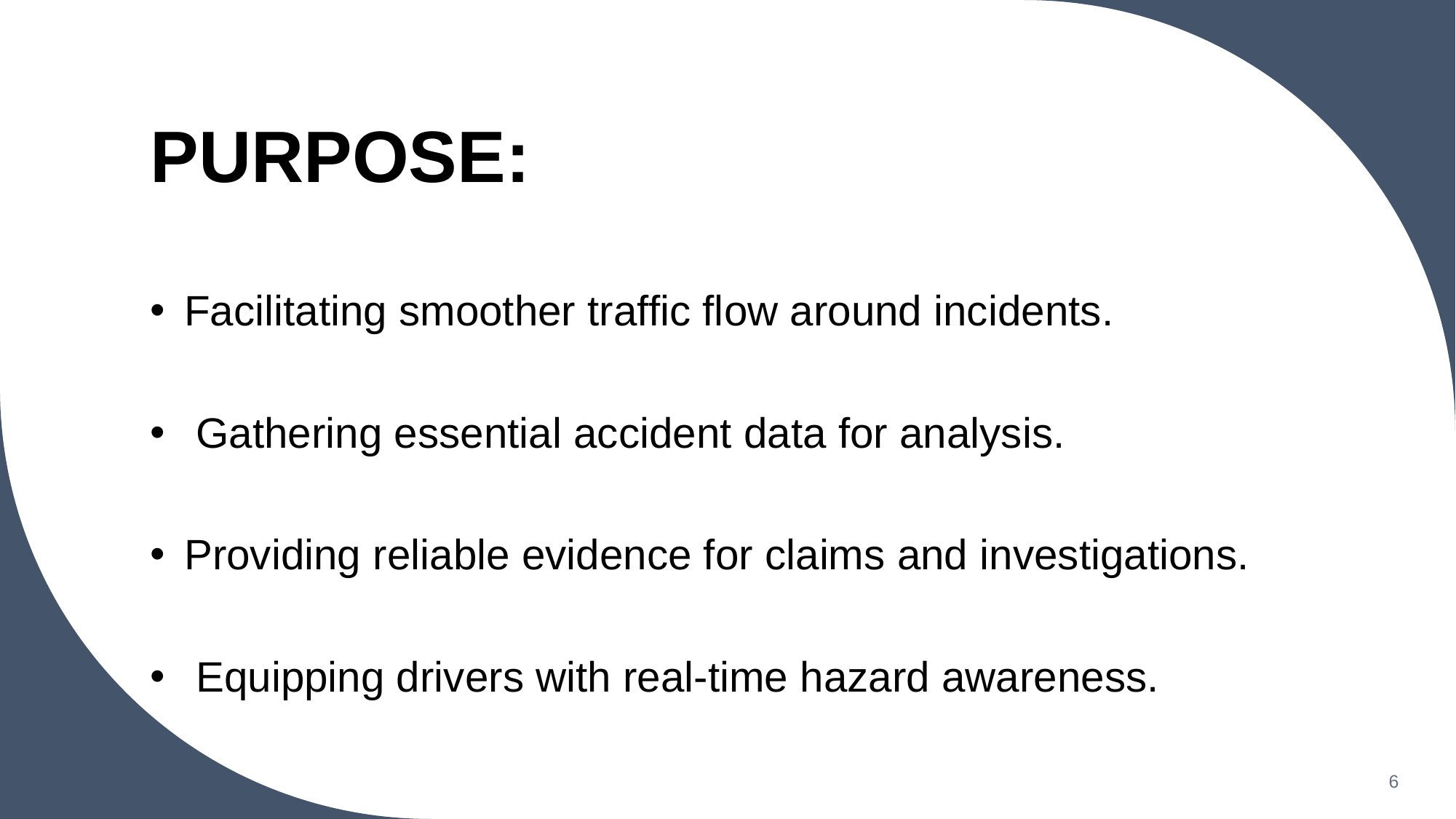

# PURPOSE:

Facilitating smoother traffic flow around incidents.

 Gathering essential accident data for analysis.

Providing reliable evidence for claims and investigations.

 Equipping drivers with real-time hazard awareness.
6